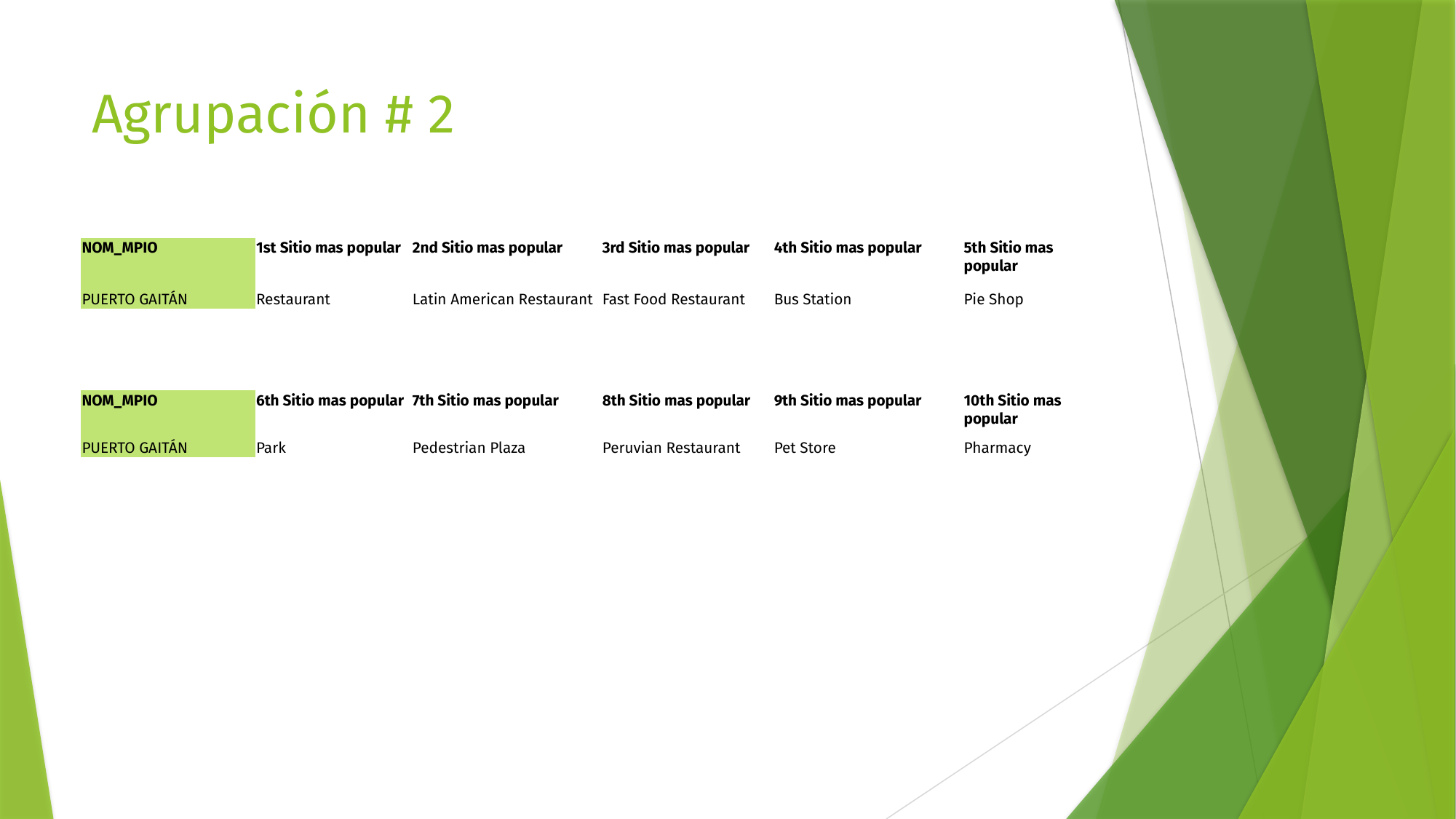

# Agrupación # 2
| NOM\_MPIO | 1st Sitio mas popular | 2nd Sitio mas popular | 3rd Sitio mas popular | 4th Sitio mas popular | 5th Sitio mas popular |
| --- | --- | --- | --- | --- | --- |
| PUERTO GAITÁN | Restaurant | Latin American Restaurant | Fast Food Restaurant | Bus Station | Pie Shop |
| NOM\_MPIO | 6th Sitio mas popular | 7th Sitio mas popular | 8th Sitio mas popular | 9th Sitio mas popular | 10th Sitio mas popular |
| --- | --- | --- | --- | --- | --- |
| PUERTO GAITÁN | Park | Pedestrian Plaza | Peruvian Restaurant | Pet Store | Pharmacy |
|  |  |  |  |  |  |